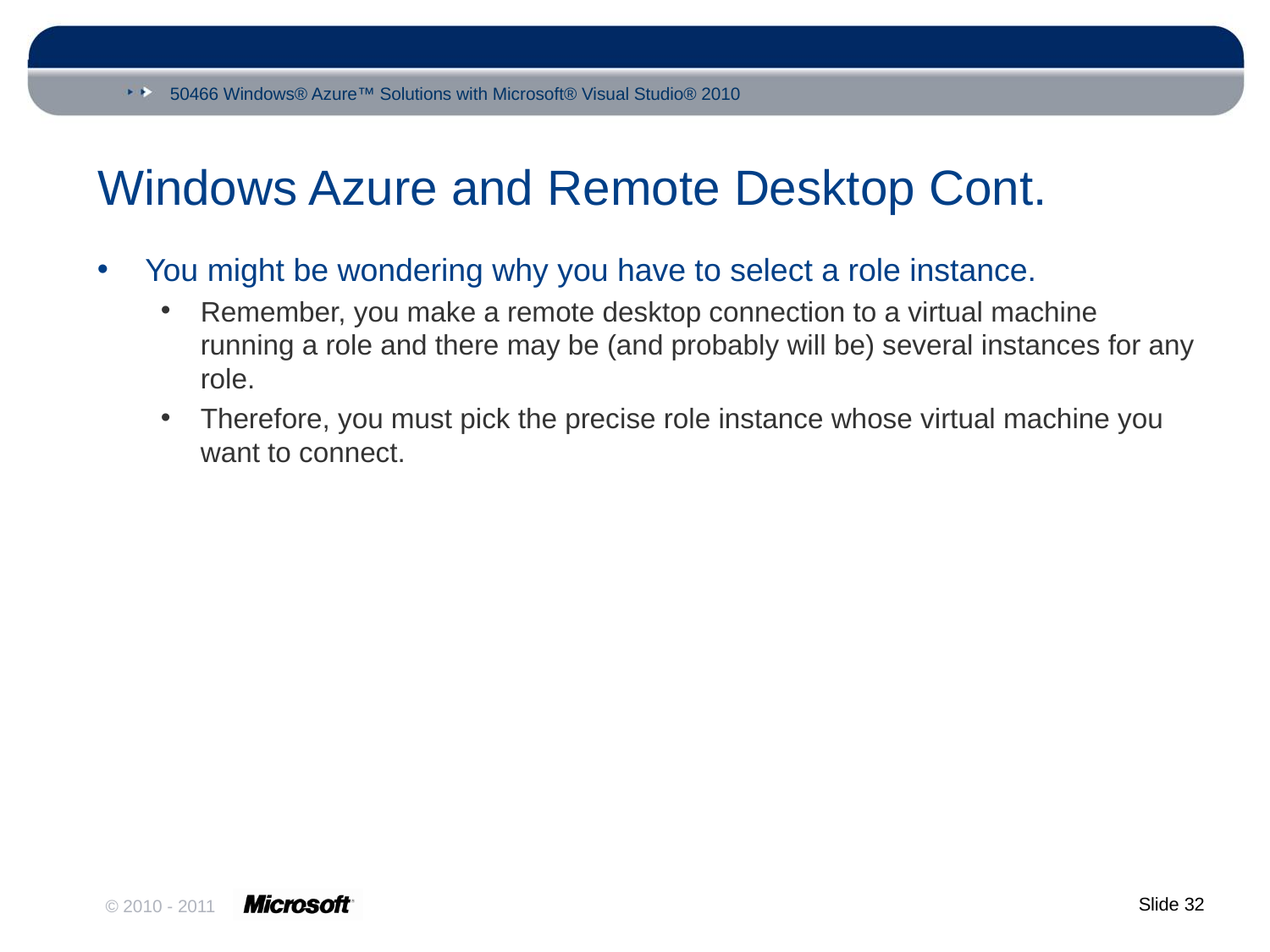

# Windows Azure and Remote Desktop Cont.
You might be wondering why you have to select a role instance.
Remember, you make a remote desktop connection to a virtual machine running a role and there may be (and probably will be) several instances for any role.
Therefore, you must pick the precise role instance whose virtual machine you want to connect.